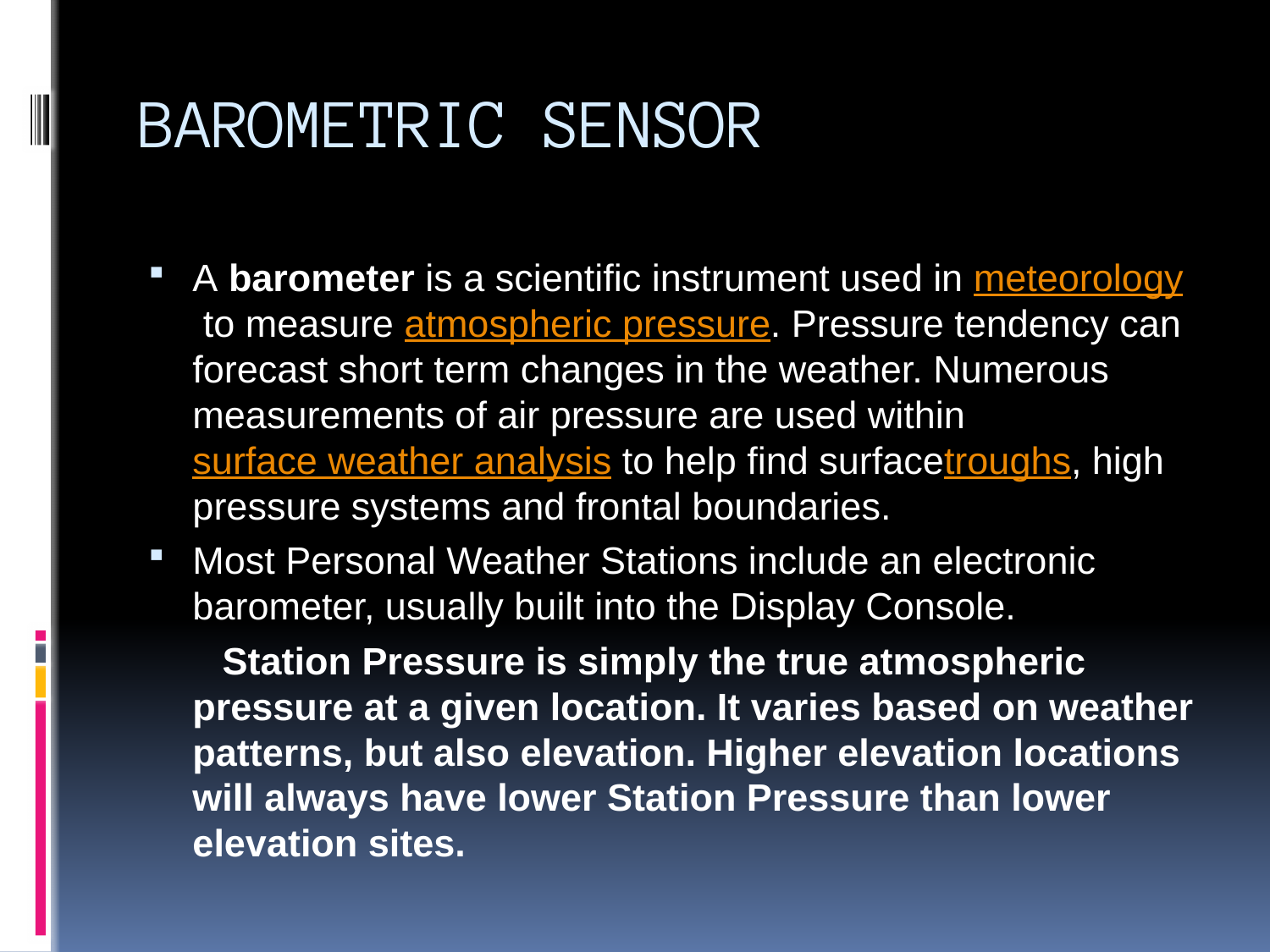

# BAROMETRIC SENSOR
A barometer is a scientific instrument used in meteorology to measure atmospheric pressure. Pressure tendency can forecast short term changes in the weather. Numerous measurements of air pressure are used within surface weather analysis to help find surfacetroughs, high pressure systems and frontal boundaries.
Most Personal Weather Stations include an electronic barometer, usually built into the Display Console.
       Station Pressure is simply the true atmospheric pressure at a given location. It varies based on weather patterns, but also elevation. Higher elevation locations will always have lower Station Pressure than lower elevation sites.